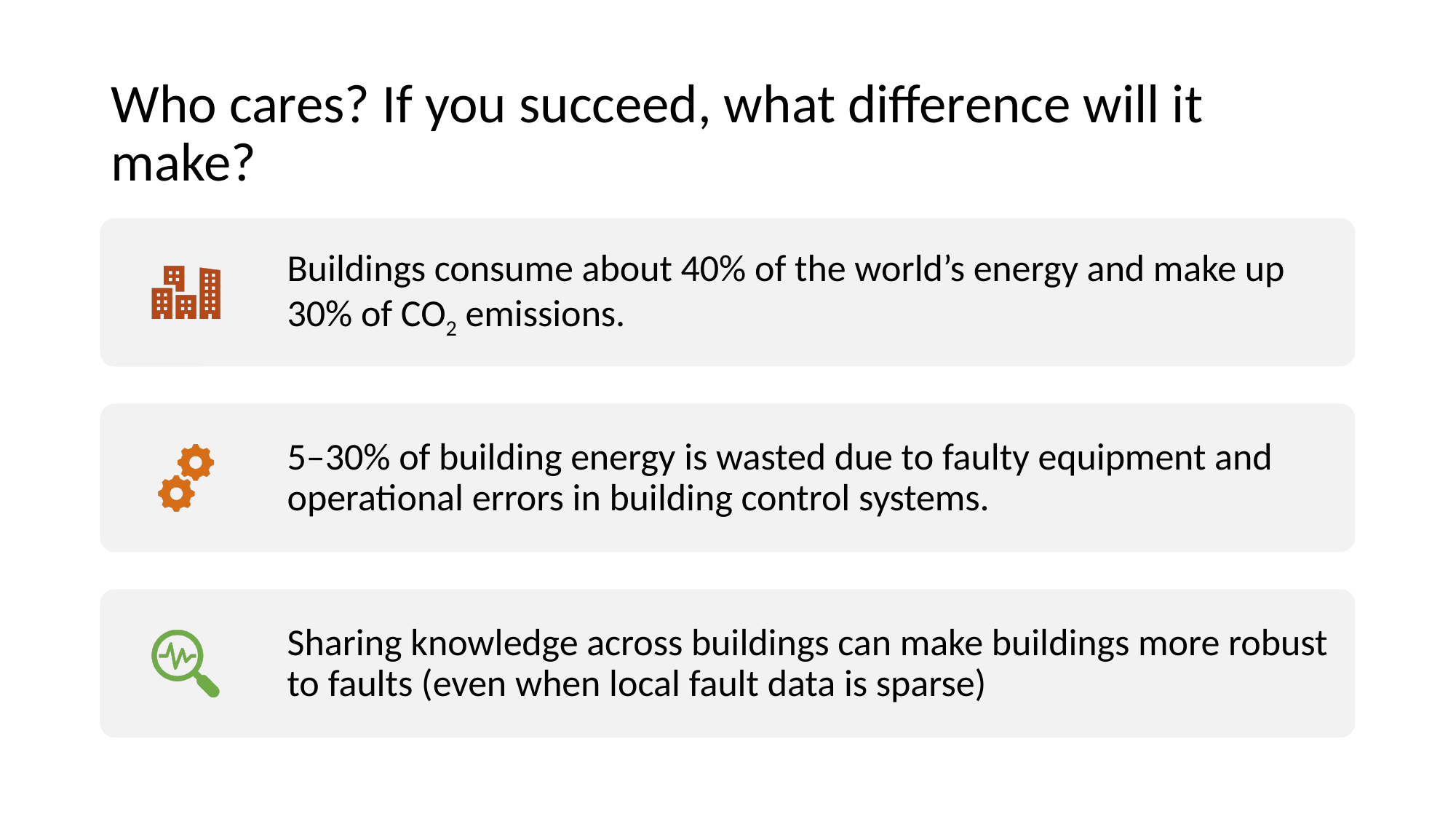

# Who cares? If you succeed, what difference will it make?
Buildings consume about 40% of the world’s energy and make up 30% of CO2 emissions.
5–30% of building energy is wasted due to faulty equipment and operational errors in building control systems.
Sharing knowledge across buildings can make buildings more robust to faults (even when local fault data is sparse)